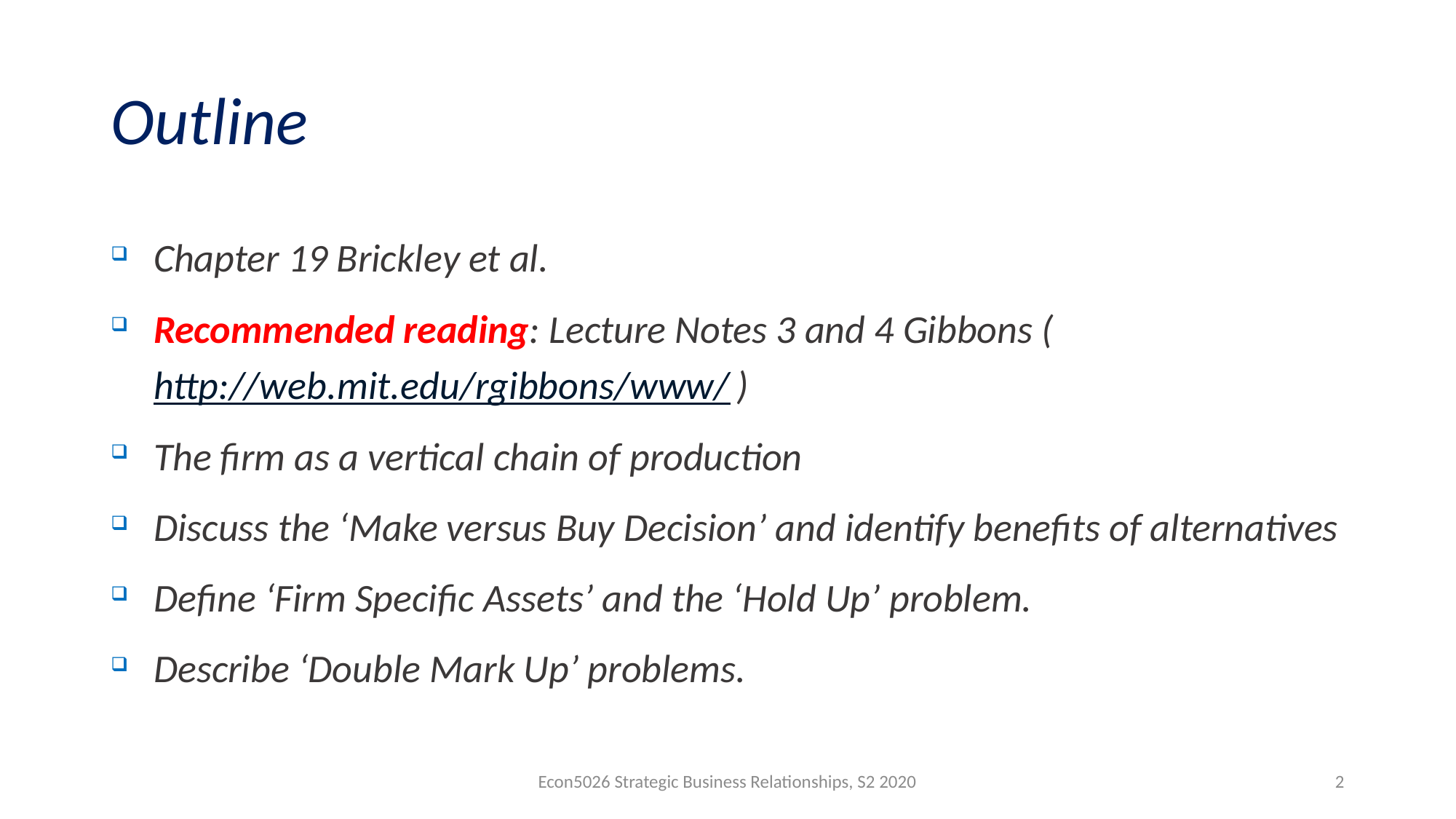

# Outline
Chapter 19 Brickley et al.
Recommended reading: Lecture Notes 3 and 4 Gibbons (http://web.mit.edu/rgibbons/www/ )
The firm as a vertical chain of production
Discuss the ‘Make versus Buy Decision’ and identify benefits of alternatives
Define ‘Firm Specific Assets’ and the ‘Hold Up’ problem.
Describe ‘Double Mark Up’ problems.

Econ5026 Strategic Business Relationships, S2 2020
2